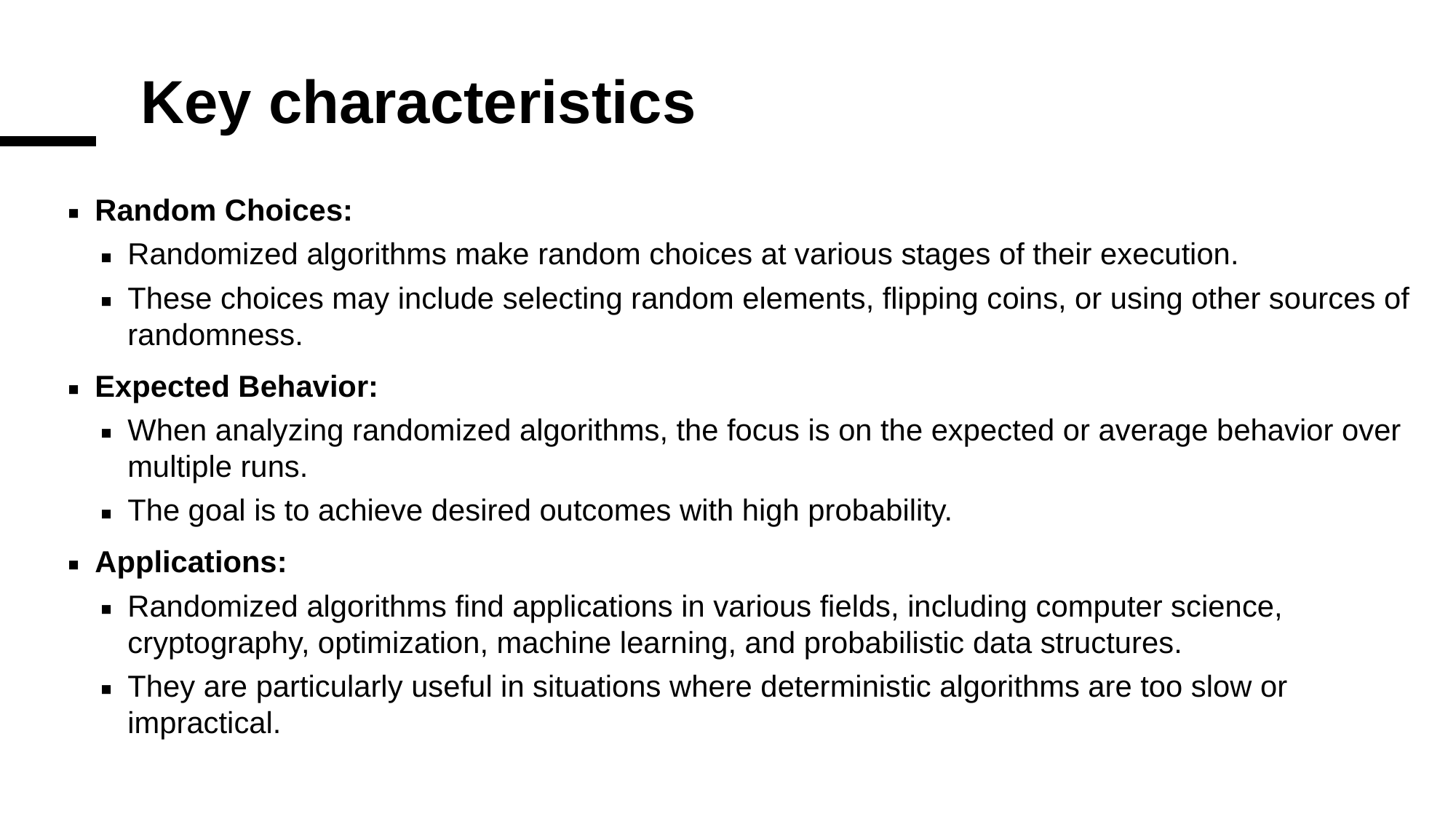

# Key characteristics
Random Choices:
Randomized algorithms make random choices at various stages of their execution.
These choices may include selecting random elements, flipping coins, or using other sources of randomness.
Expected Behavior:
When analyzing randomized algorithms, the focus is on the expected or average behavior over multiple runs.
The goal is to achieve desired outcomes with high probability.
Applications:
Randomized algorithms find applications in various fields, including computer science, cryptography, optimization, machine learning, and probabilistic data structures.
They are particularly useful in situations where deterministic algorithms are too slow or impractical.